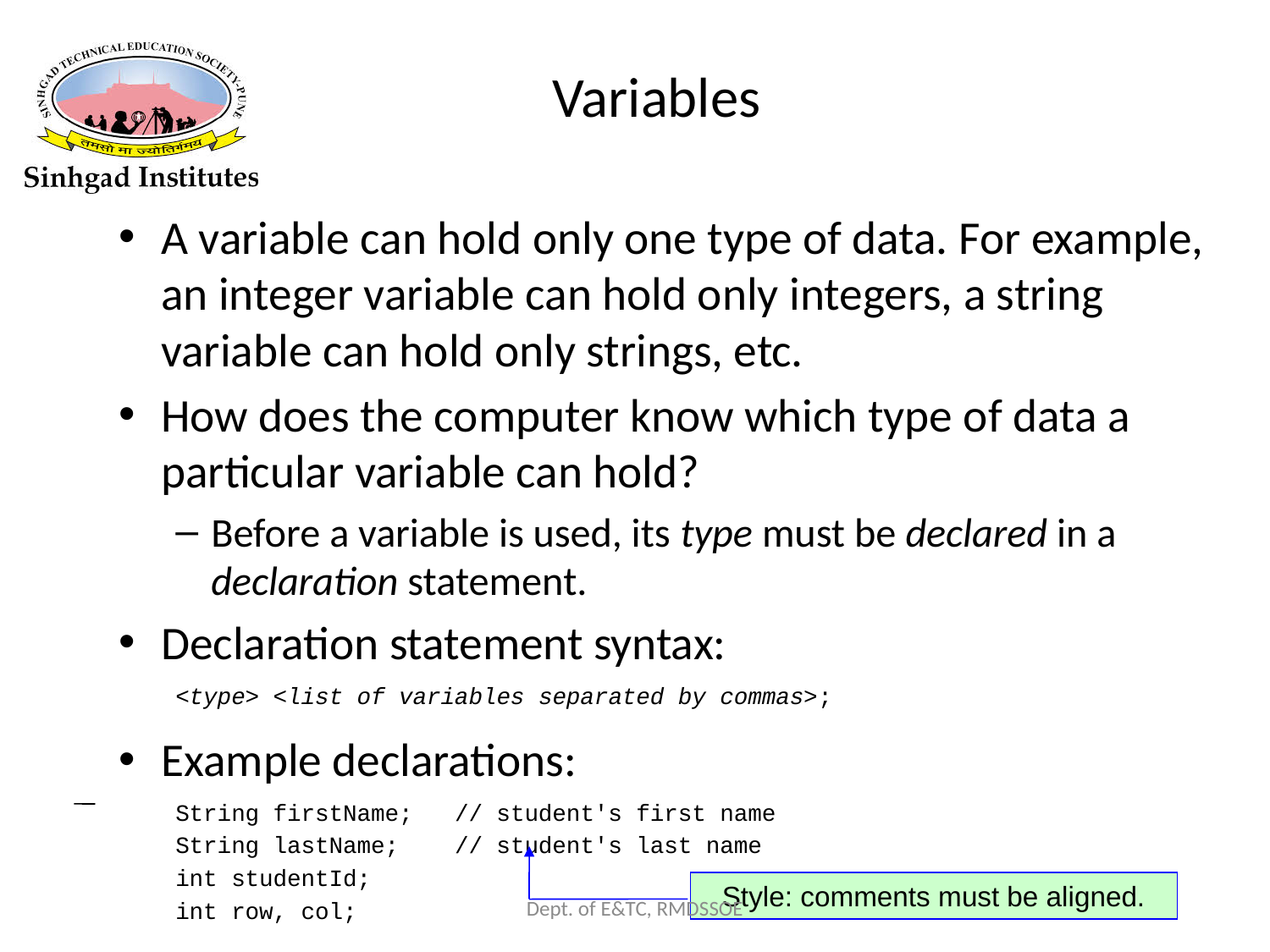

# Variables
A variable can hold only one type of data. For example, an integer variable can hold only integers, a string variable can hold only strings, etc.
How does the computer know which type of data a particular variable can hold?
Before a variable is used, its type must be declared in a declaration statement.
Declaration statement syntax:
<type> <list of variables separated by commas>;
Example declarations:
String firstName;   // student's first name
String lastName;    // student's last name
int studentId;
int row, col;

Style: comments must be aligned.
Dept. of E&TC, RMDSSOE